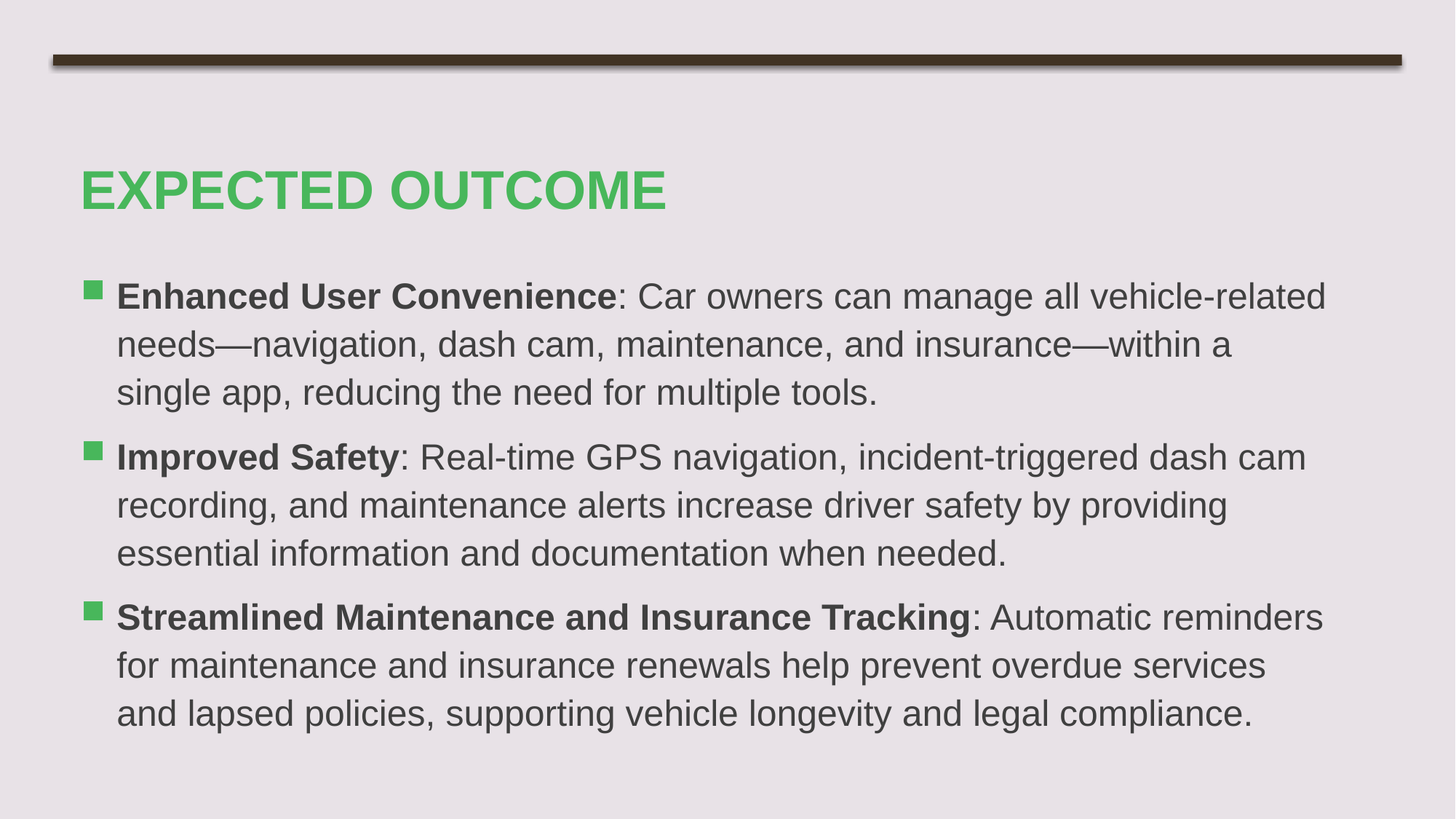

# EXPECTED OUTCOME

Enhanced User Convenience: Car owners can manage all vehicle-related needs—navigation, dash cam, maintenance, and insurance—within a single app, reducing the need for multiple tools.
Improved Safety: Real-time GPS navigation, incident-triggered dash cam recording, and maintenance alerts increase driver safety by providing essential information and documentation when needed.
Streamlined Maintenance and Insurance Tracking: Automatic reminders for maintenance and insurance renewals help prevent overdue services and lapsed policies, supporting vehicle longevity and legal compliance.